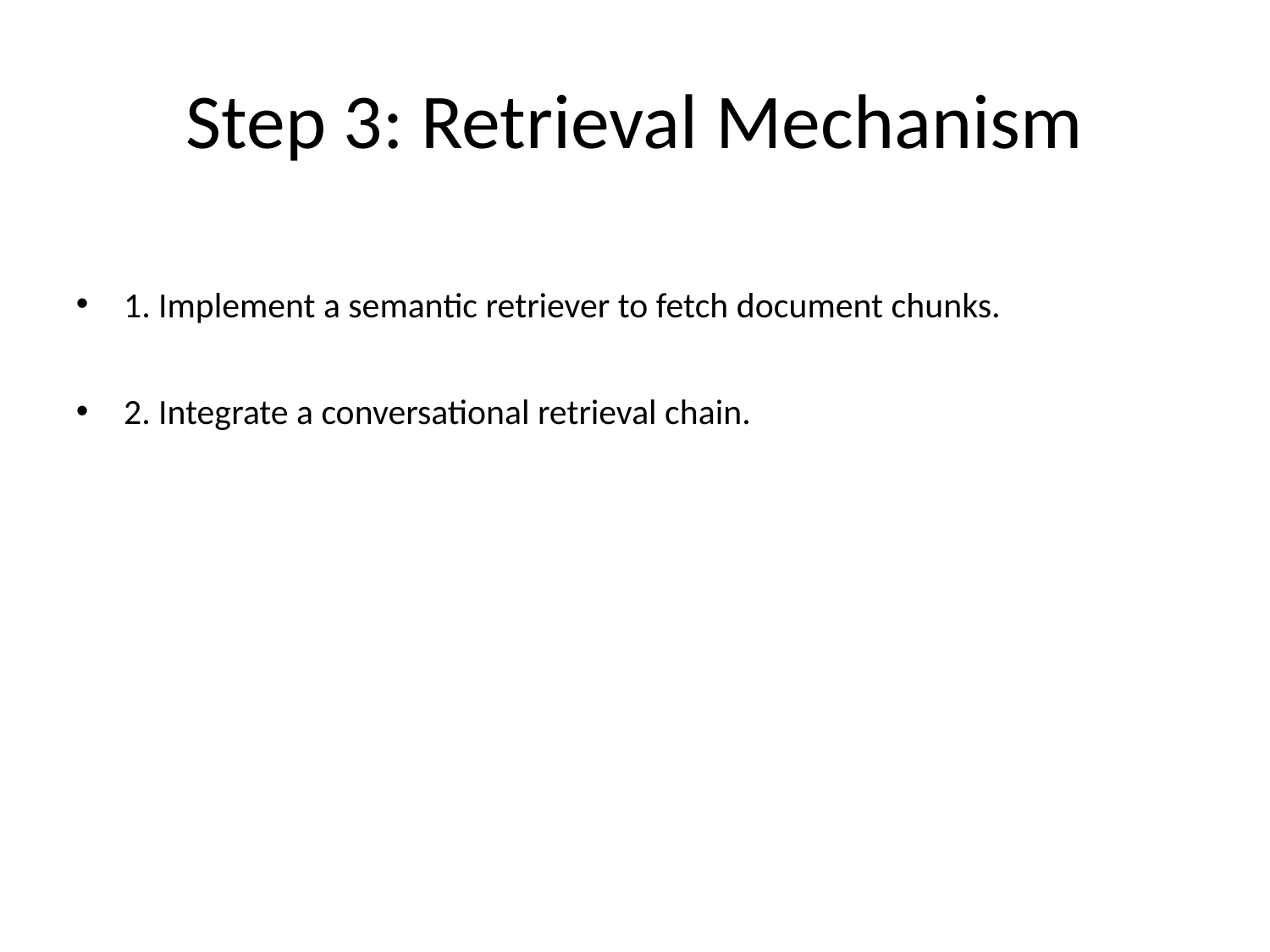

# Step 3: Retrieval Mechanism

1. Implement a semantic retriever to fetch document chunks.

2. Integrate a conversational retrieval chain.